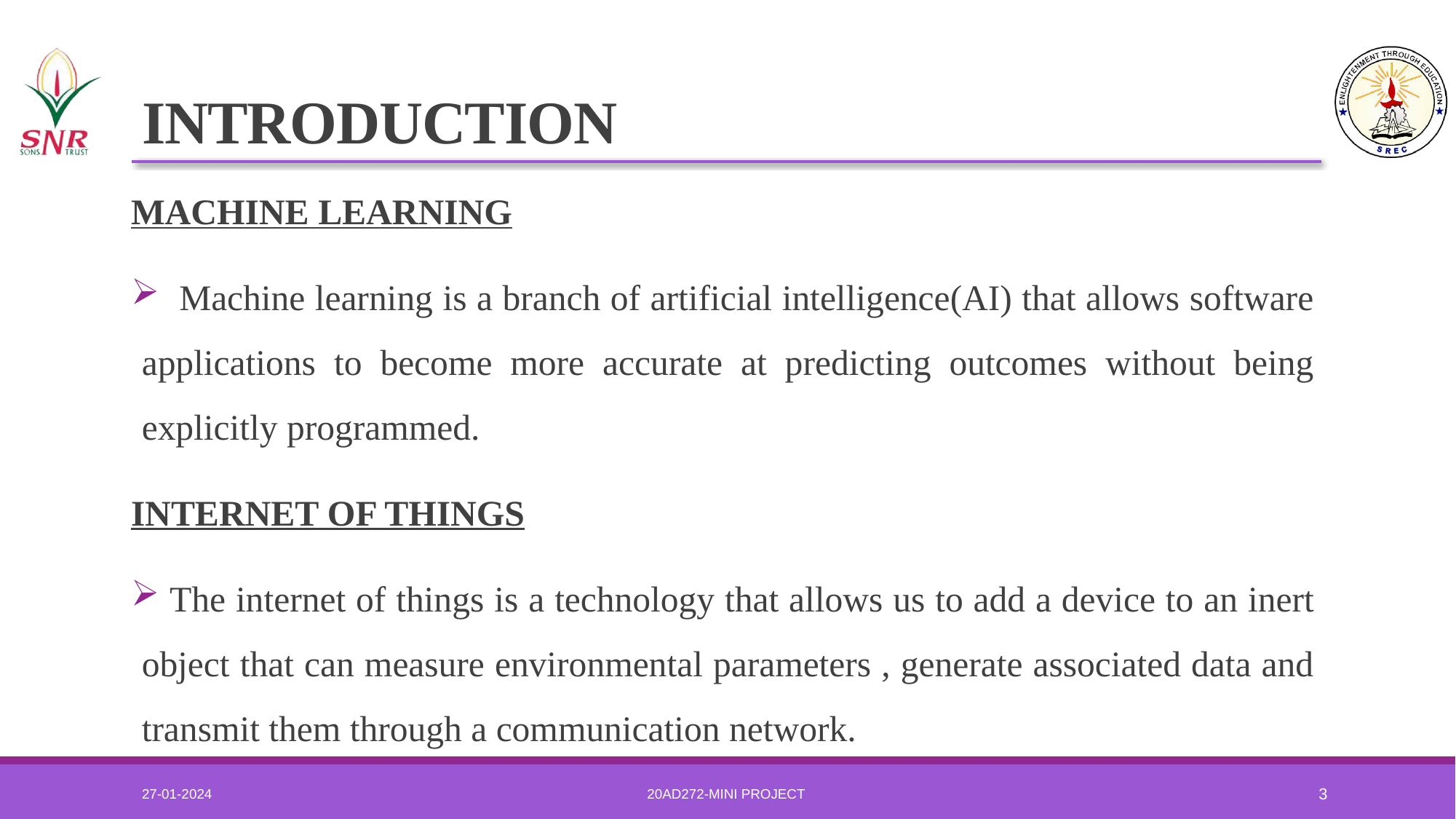

# INTRODUCTION
MACHINE LEARNING
  Machine learning is a branch of artificial intelligence(AI) that allows software applications to become more accurate at predicting outcomes without being explicitly programmed.
INTERNET OF THINGS
 The internet of things is a technology that allows us to add a device to an inert object that can measure environmental parameters , generate associated data and transmit them through a communication network.

27-01-2024
20AD272-MINI PROJECT
3